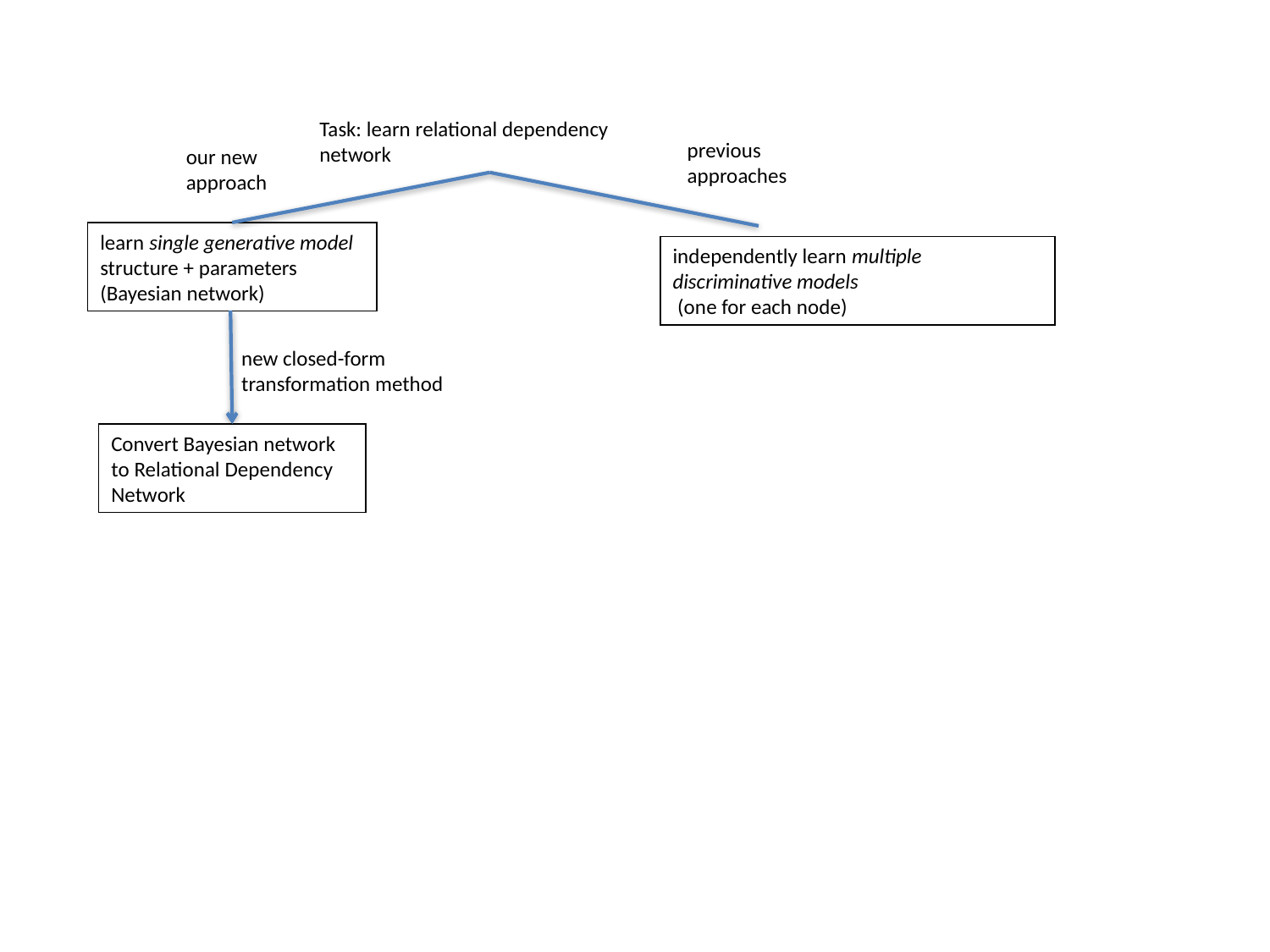

Task: learn relational dependency network
previous approaches
our new approach
learn single generative model
structure + parameters
(Bayesian network)
independently learn multiple discriminative models
 (one for each node)
new closed-form transformation method
Convert Bayesian network to Relational Dependency Network